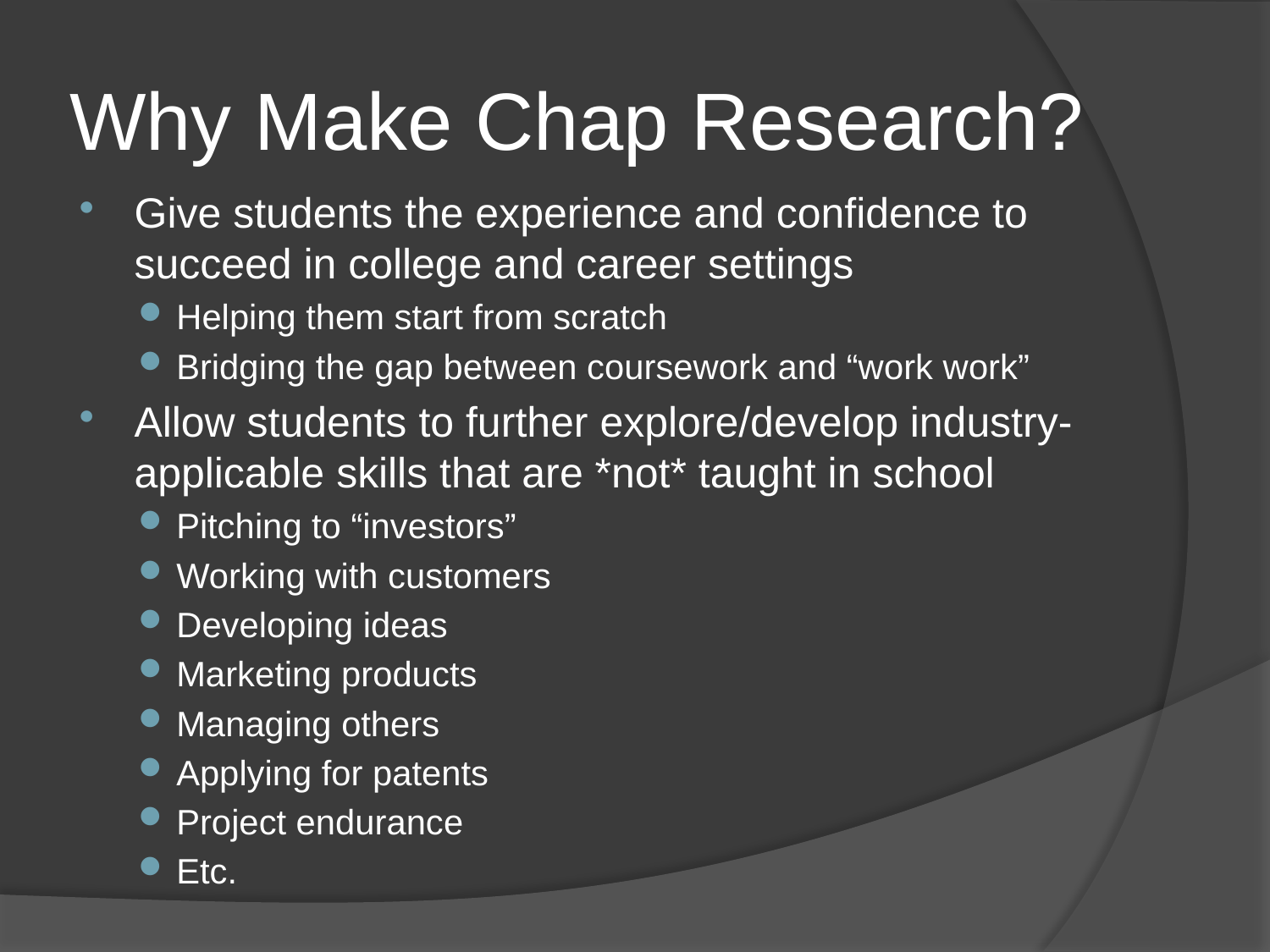

# Why Make Chap Research?
Give students the experience and confidence to succeed in college and career settings
Helping them start from scratch
Bridging the gap between coursework and “work work”
Allow students to further explore/develop industry-applicable skills that are *not* taught in school
Pitching to “investors”
Working with customers
Developing ideas
Marketing products
Managing others
Applying for patents
Project endurance
Etc.